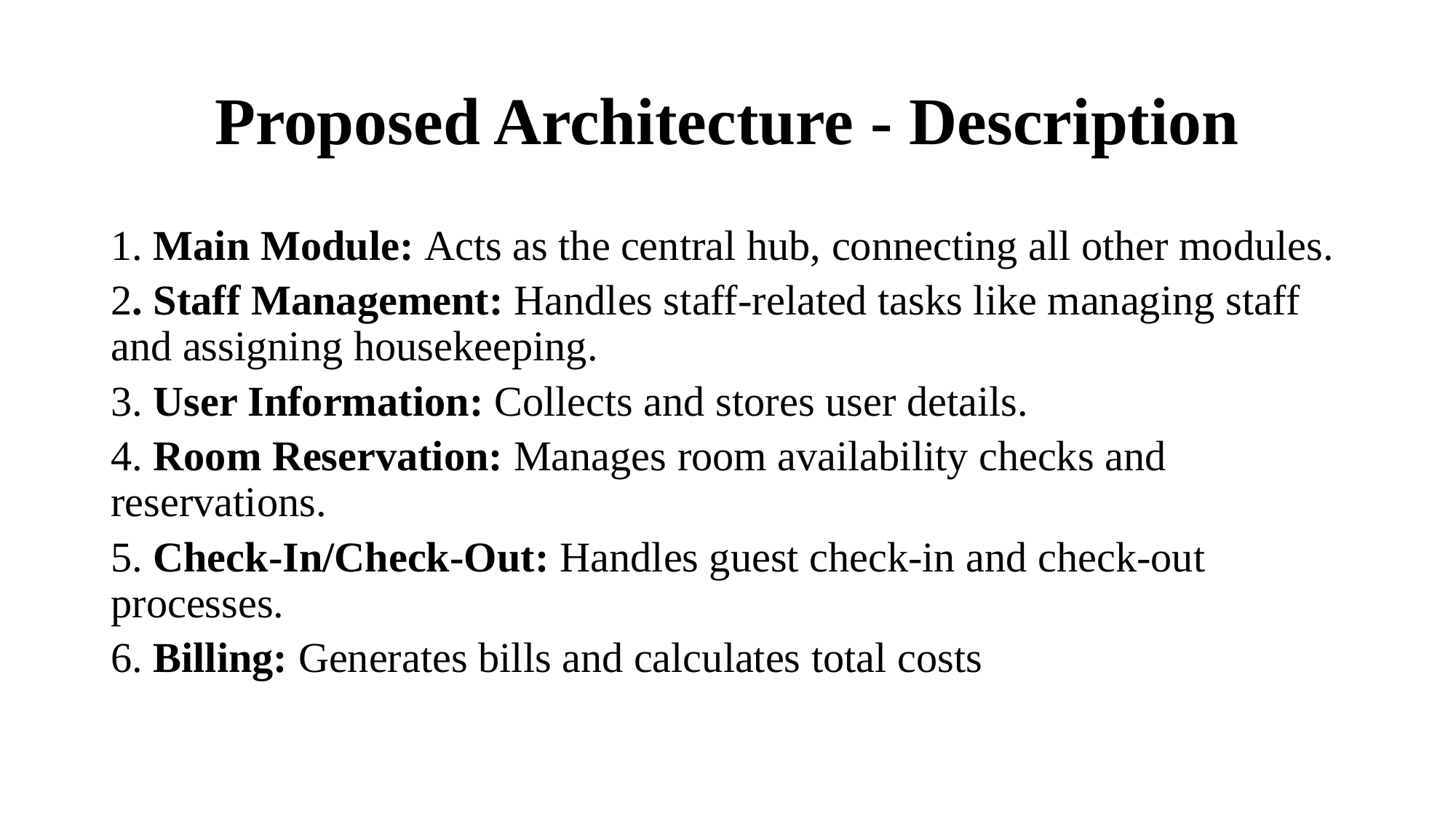

# Proposed Architecture - Description
1. Main Module: Acts as the central hub, connecting all other modules.
2. Staff Management: Handles staff-related tasks like managing staff and assigning housekeeping.
3. User Information: Collects and stores user details.
4. Room Reservation: Manages room availability checks and reservations.
5. Check-In/Check-Out: Handles guest check-in and check-out processes.
6. Billing: Generates bills and calculates total costs